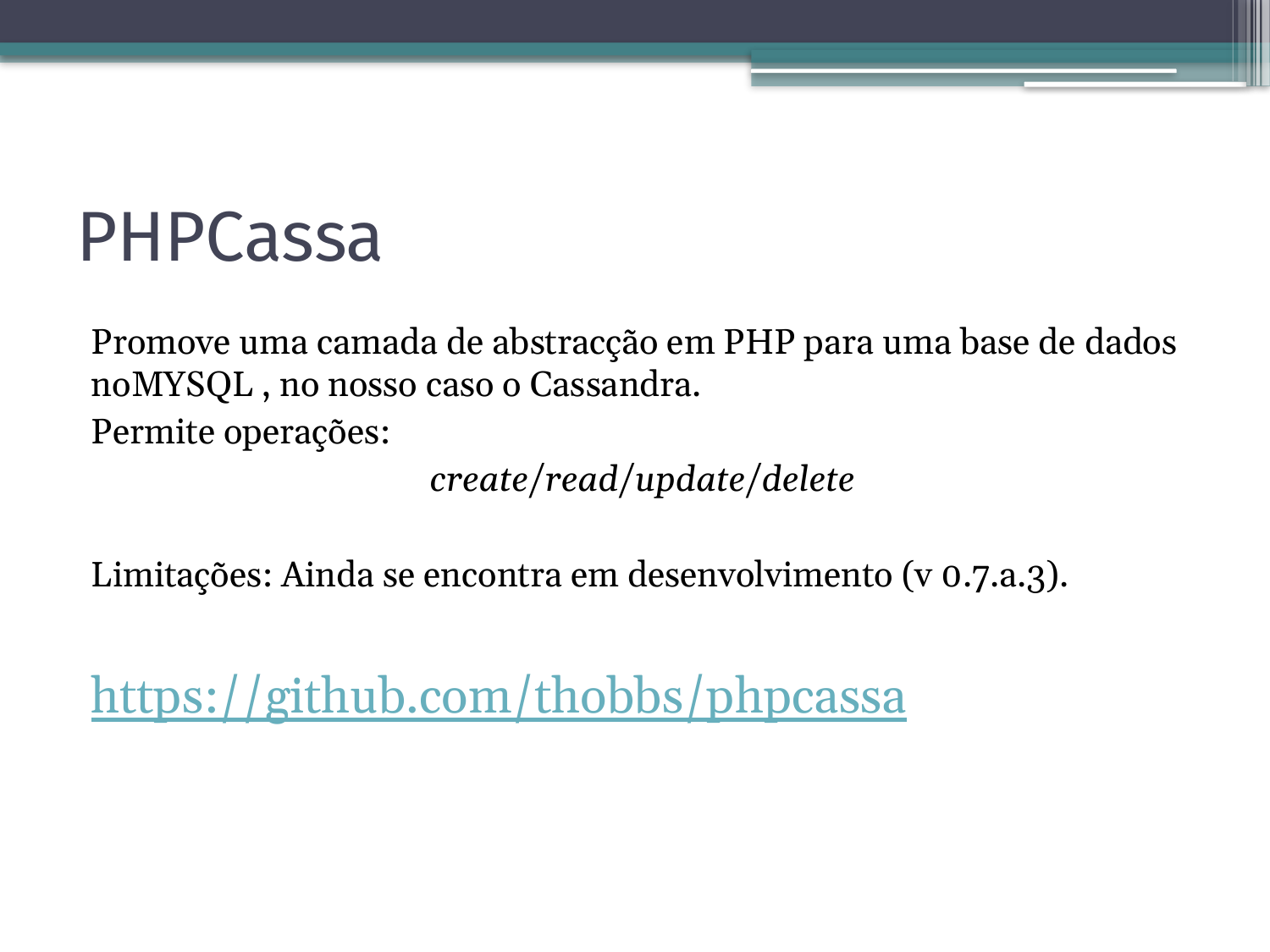

# PHPCassa
Promove uma camada de abstracção em PHP para uma base de dados noMYSQL , no nosso caso o Cassandra.
Permite operações:
create/read/update/delete

Limitações: Ainda se encontra em desenvolvimento (v 0.7.a.3).

https://github.com/thobbs/phpcassa